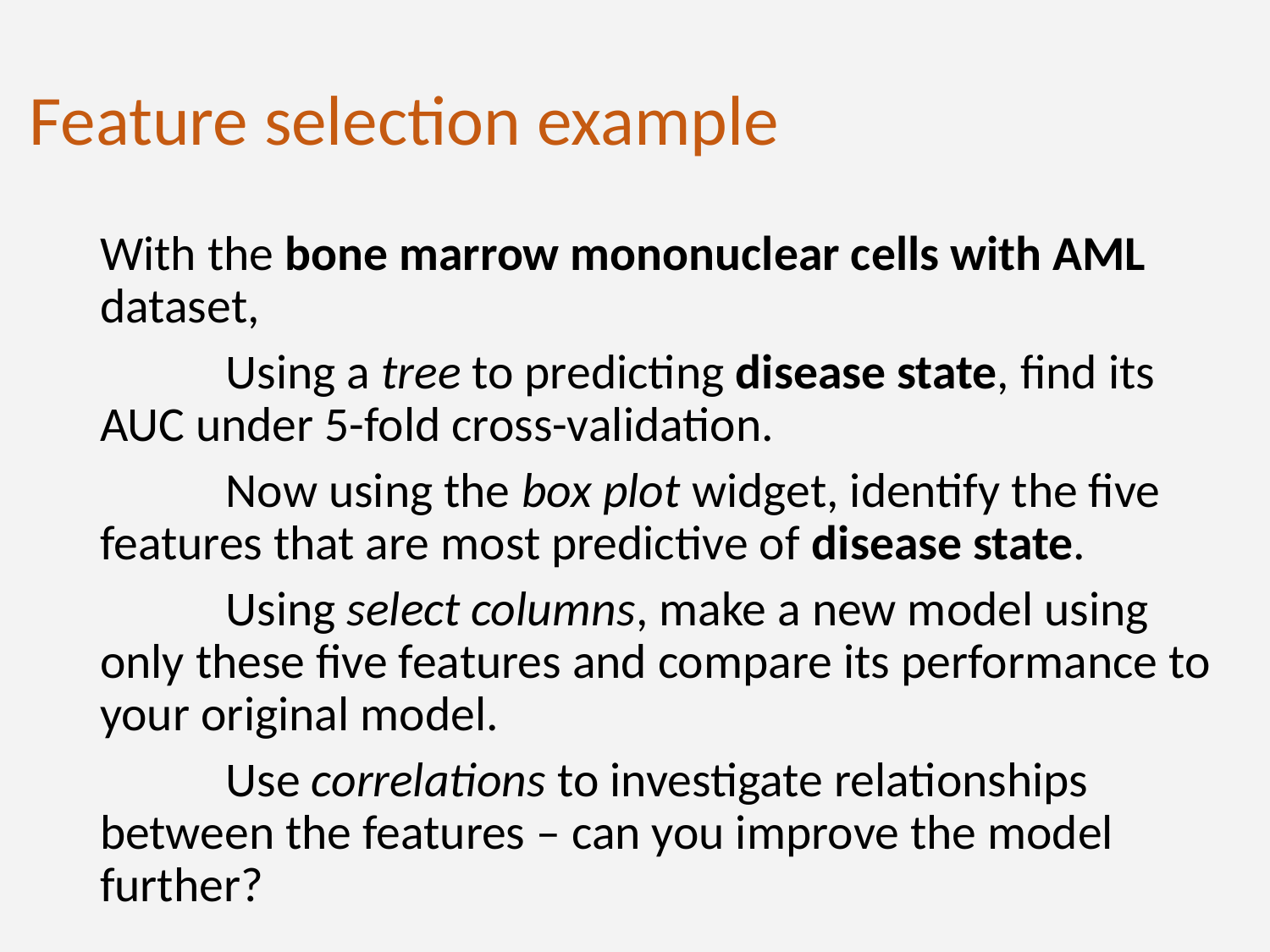

# Feature selection example
With the bone marrow mononuclear cells with AML dataset,
	Using a tree to predicting disease state, find its AUC under 5-fold cross-validation.
	Now using the box plot widget, identify the five features that are most predictive of disease state.
	Using select columns, make a new model using only these five features and compare its performance to your original model.
	Use correlations to investigate relationships between the features – can you improve the model further?